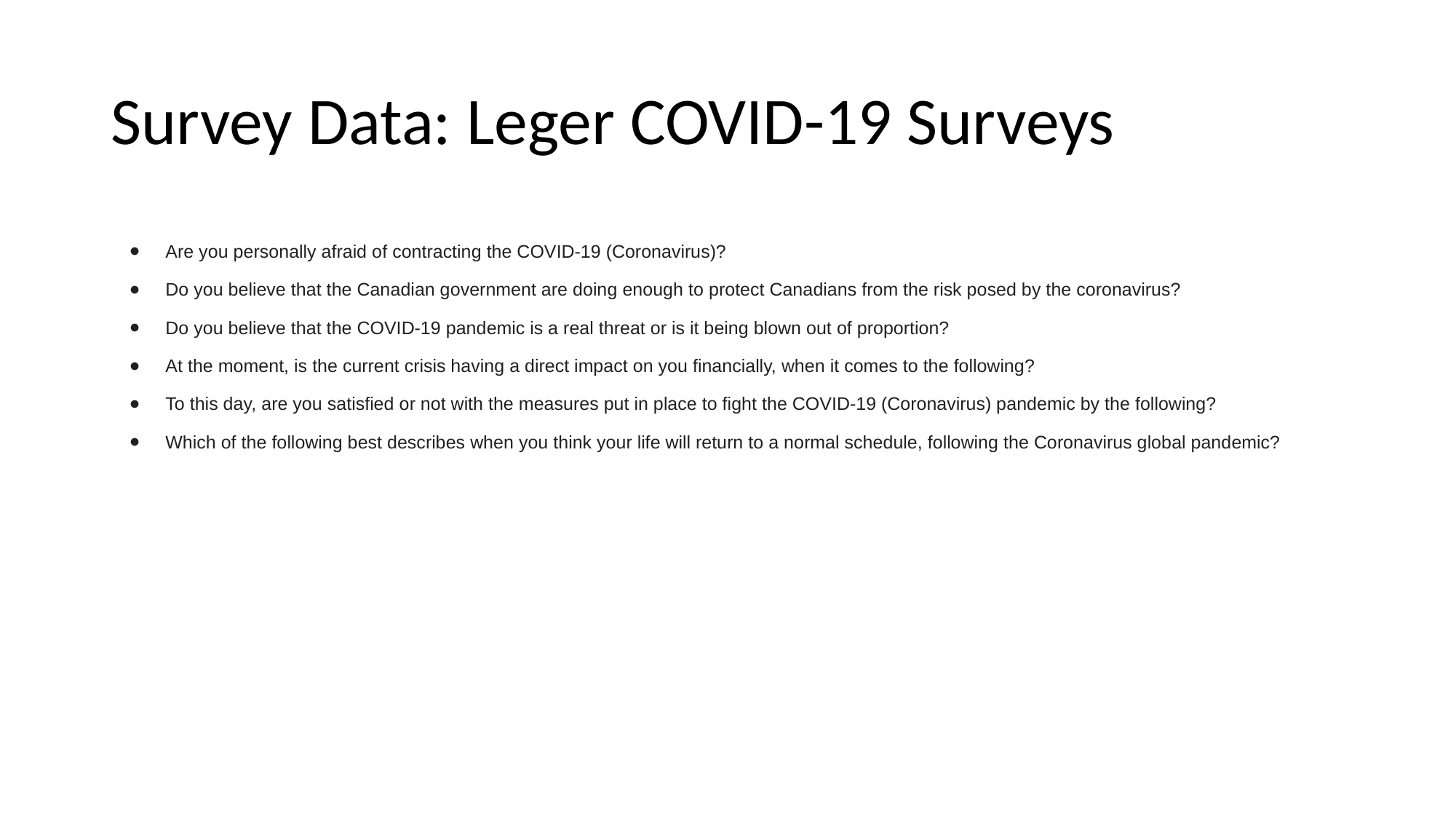

# Survey Data: Leger COVID-19 Surveys
Are you personally afraid of contracting the COVID-19 (Coronavirus)?
Do you believe that the Canadian government are doing enough to protect Canadians from the risk posed by the coronavirus?
Do you believe that the COVID-19 pandemic is a real threat or is it being blown out of proportion?
At the moment, is the current crisis having a direct impact on you financially, when it comes to the following?
To this day, are you satisfied or not with the measures put in place to fight the COVID-19 (Coronavirus) pandemic by the following?
Which of the following best describes when you think your life will return to a normal schedule, following the Coronavirus global pandemic?